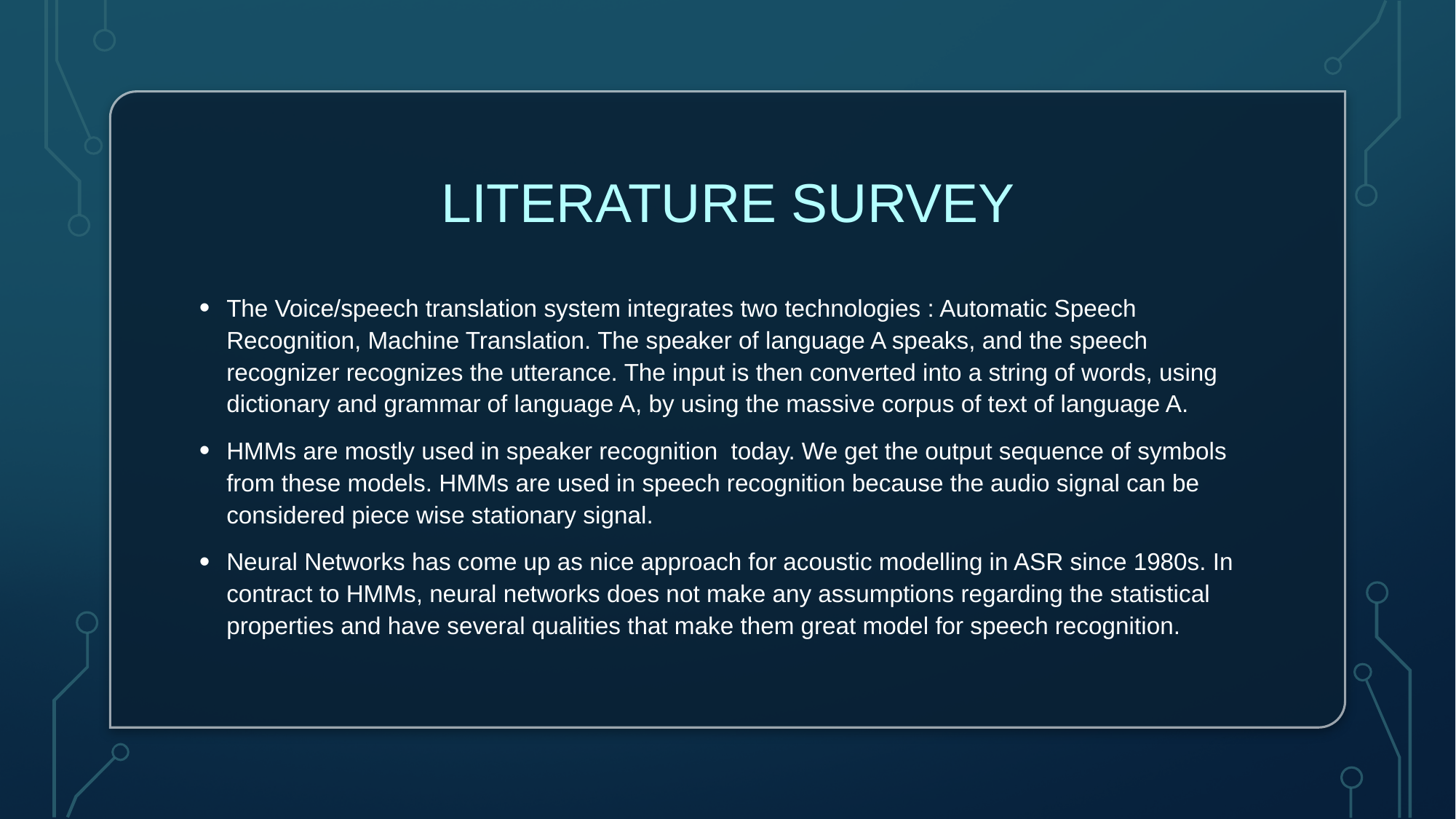

# Literature survey
The Voice/speech translation system integrates two technologies : Automatic Speech Recognition, Machine Translation. The speaker of language A speaks, and the speech recognizer recognizes the utterance. The input is then converted into a string of words, using dictionary and grammar of language A, by using the massive corpus of text of language A.
HMMs are mostly used in speaker recognition  today. We get the output sequence of symbols from these models. HMMs are used in speech recognition because the audio signal can be considered piece wise stationary signal.
Neural Networks has come up as nice approach for acoustic modelling in ASR since 1980s. In contract to HMMs, neural networks does not make any assumptions regarding the statistical properties and have several qualities that make them great model for speech recognition.